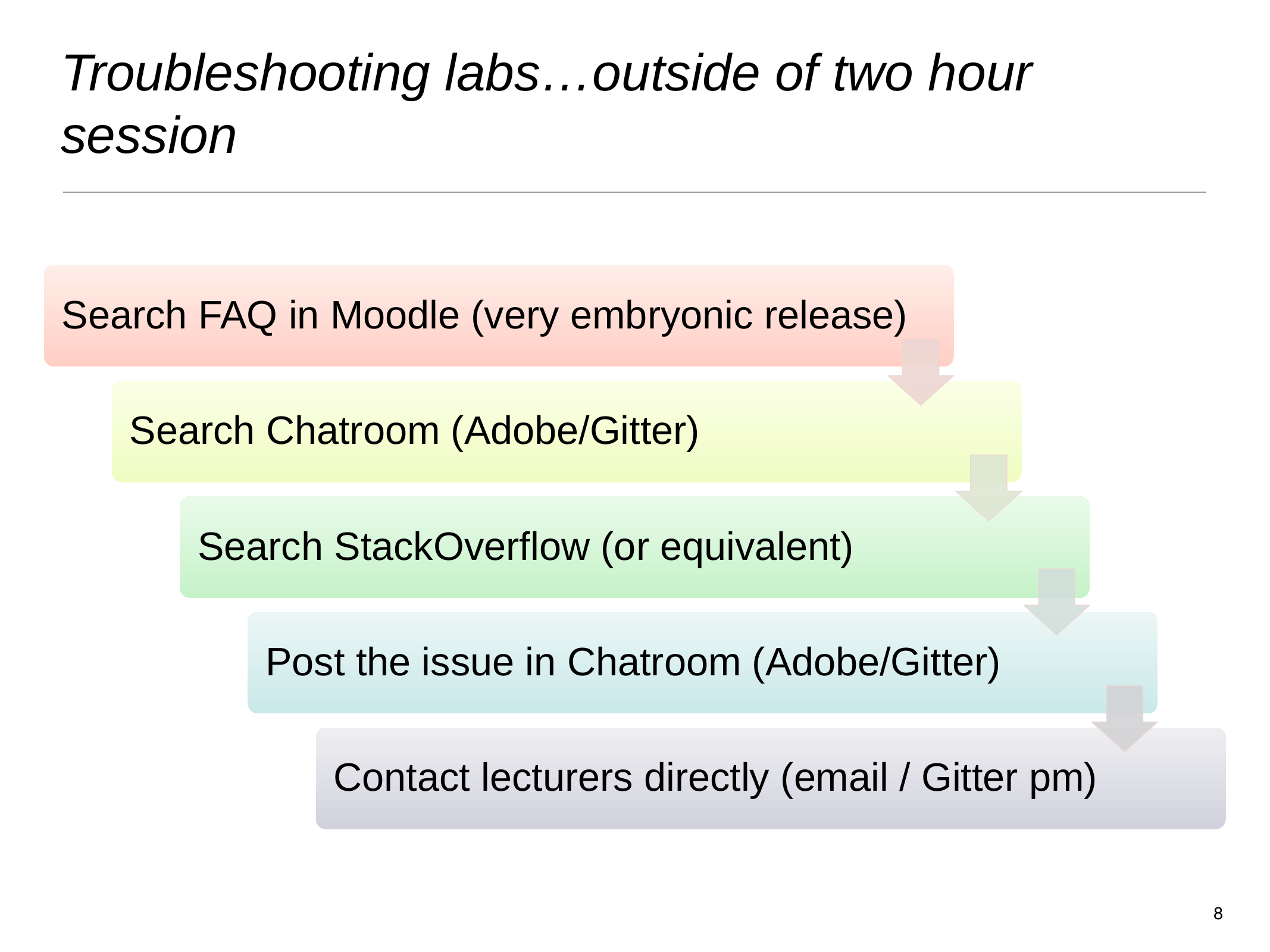

# Troubleshooting labs…outside of two hour session
Search FAQ in Moodle (very embryonic release)
Search Chatroom (Adobe/Gitter)
Search StackOverflow (or equivalent)
Post the issue in Chatroom (Adobe/Gitter)
Contact lecturers directly (email / Gitter pm)

8